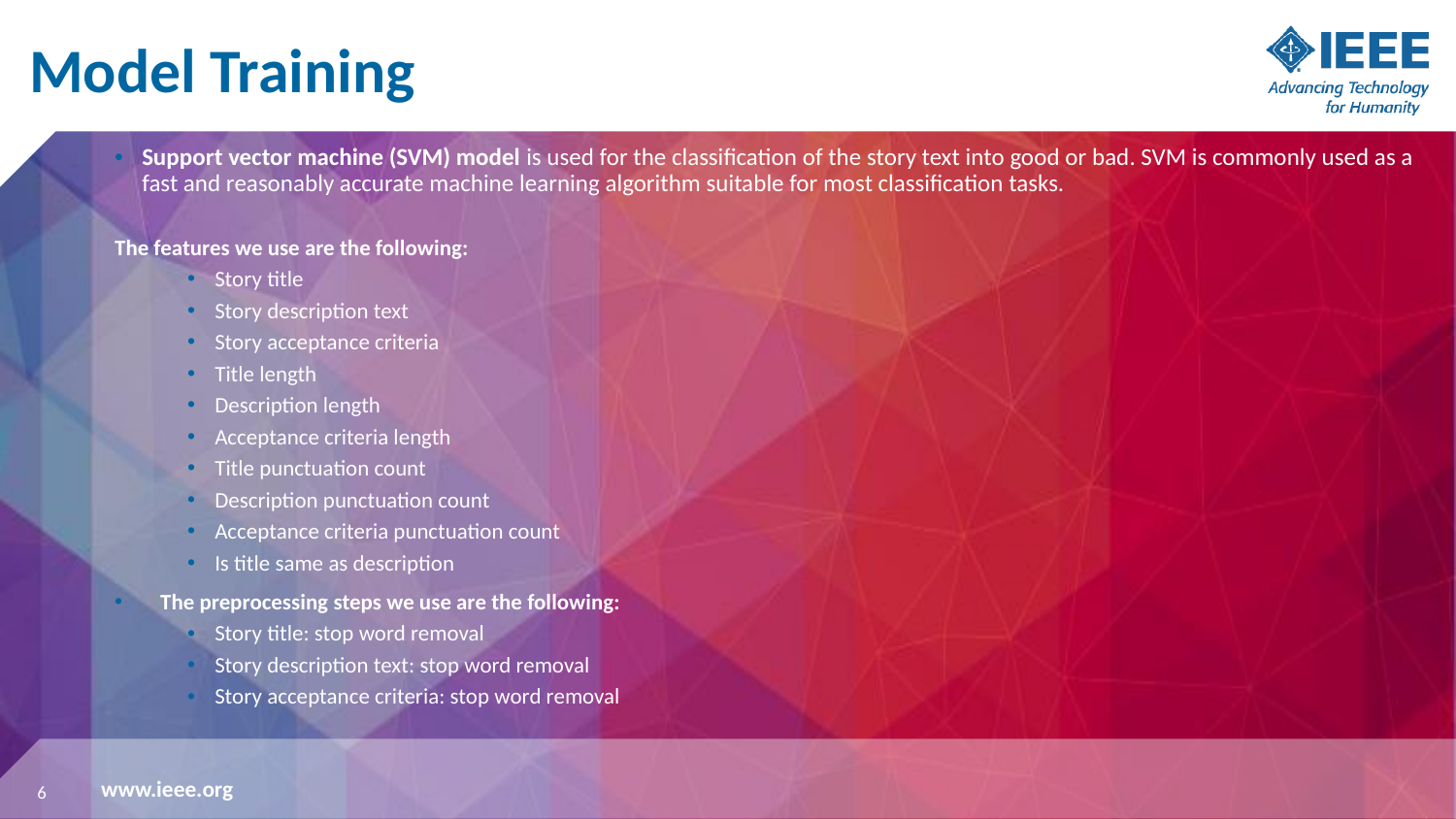

# Model Training
Support vector machine (SVM) model is used for the classification of the story text into good or bad. SVM is commonly used as a fast and reasonably accurate machine learning algorithm suitable for most classification tasks.

The features we use are the following:
Story title
Story description text
Story acceptance criteria
Title length
Description length
Acceptance criteria length
Title punctuation count
Description punctuation count
Acceptance criteria punctuation count
Is title same as description
The preprocessing steps we use are the following:
Story title: stop word removal
Story description text: stop word removal
Story acceptance criteria: stop word removal

6